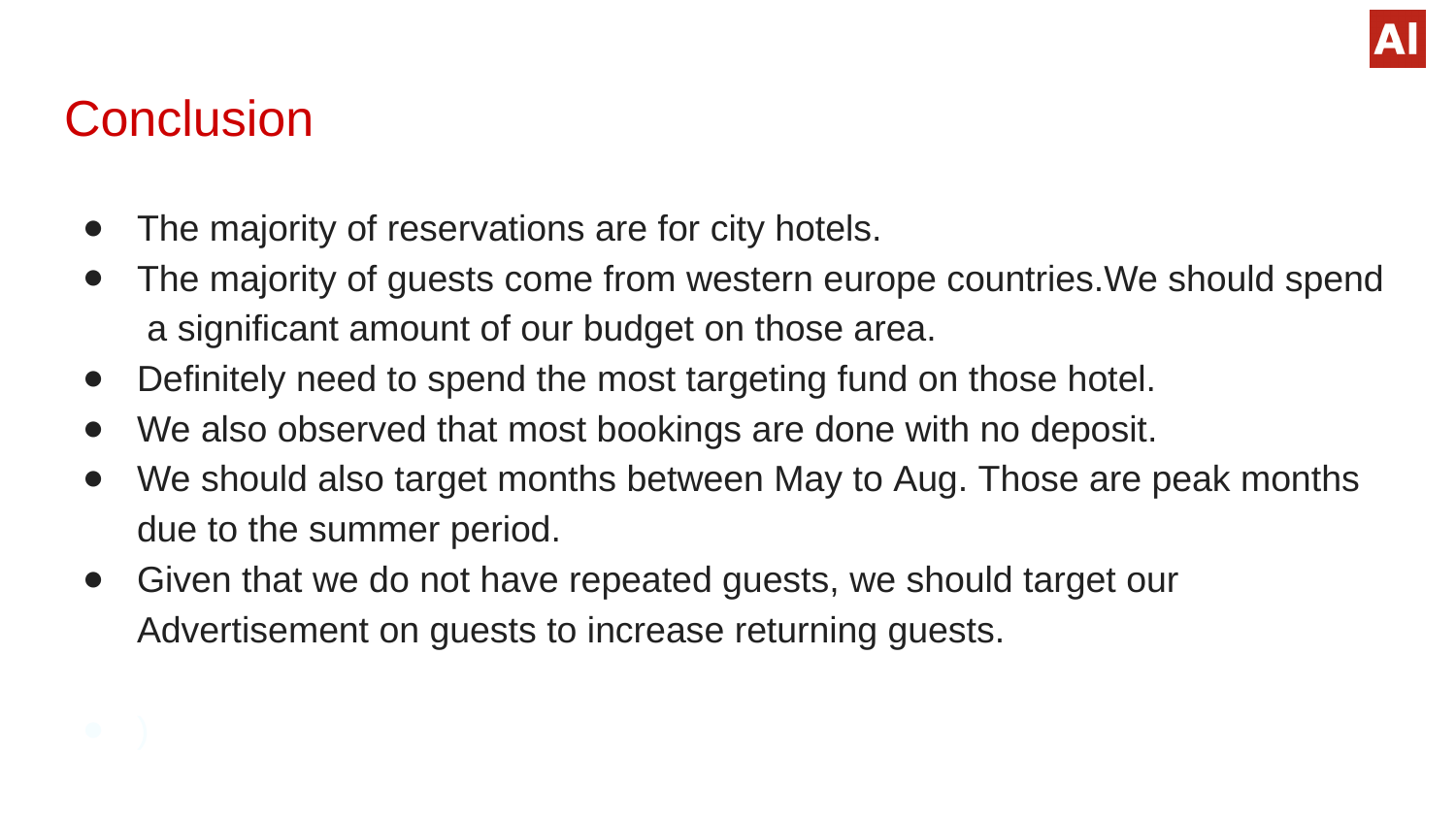

# Conclusion
The majority of reservations are for city hotels.
The majority of guests come from western europe countries.We should spend a significant amount of our budget on those area.
Definitely need to spend the most targeting fund on those hotel.
We also observed that most bookings are done with no deposit.
We should also target months between May to Aug. Those are peak months
due to the summer period.
Given that we do not have repeated guests, we should target our
Advertisement on guests to increase returning guests.

)